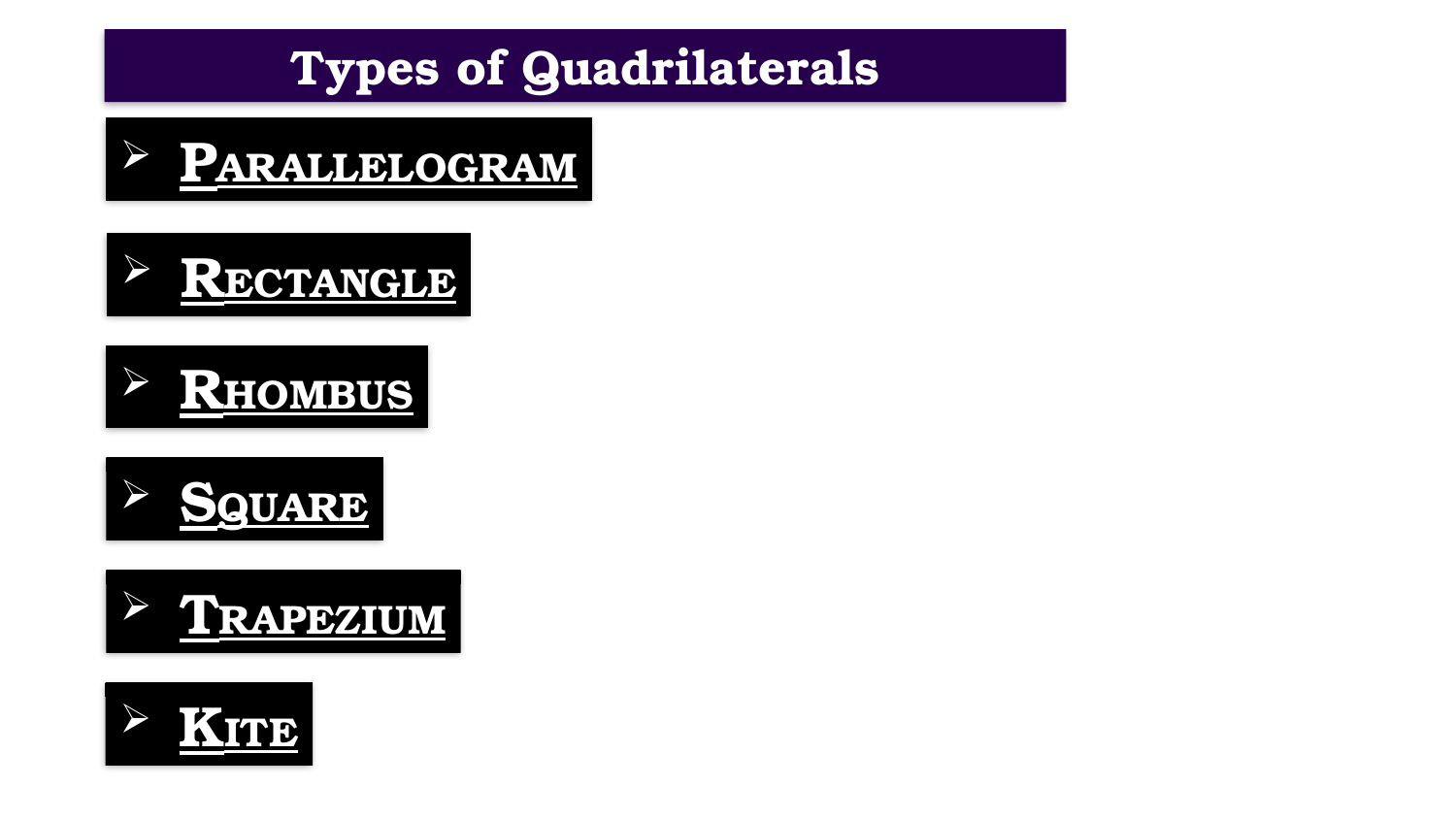

Types of Quadrilaterals
 PARALLELOGRAM
 RECTANGLE
 RHOMBUS
 SQUARE
 TRAPEZIUM
 KITE